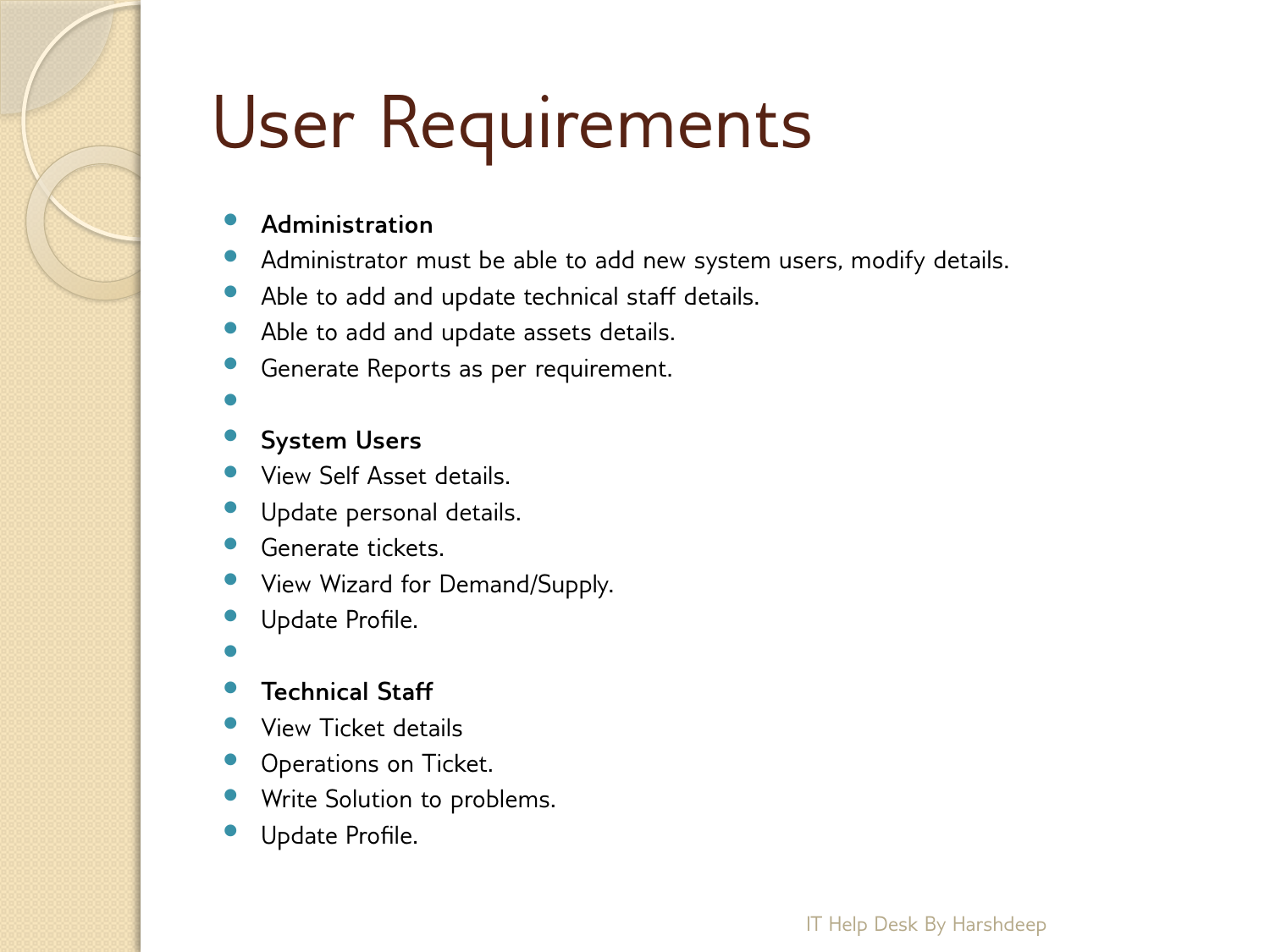

# User Requirements
Administration
Administrator must be able to add new system users, modify details.
Able to add and update technical staff details.
Able to add and update assets details.
Generate Reports as per requirement.

System Users
View Self Asset details.
Update personal details.
Generate tickets.
View Wizard for Demand/Supply.
Update Profile.

Technical Staff
View Ticket details
Operations on Ticket.
Write Solution to problems.
Update Profile.
IT Help Desk By Harshdeep